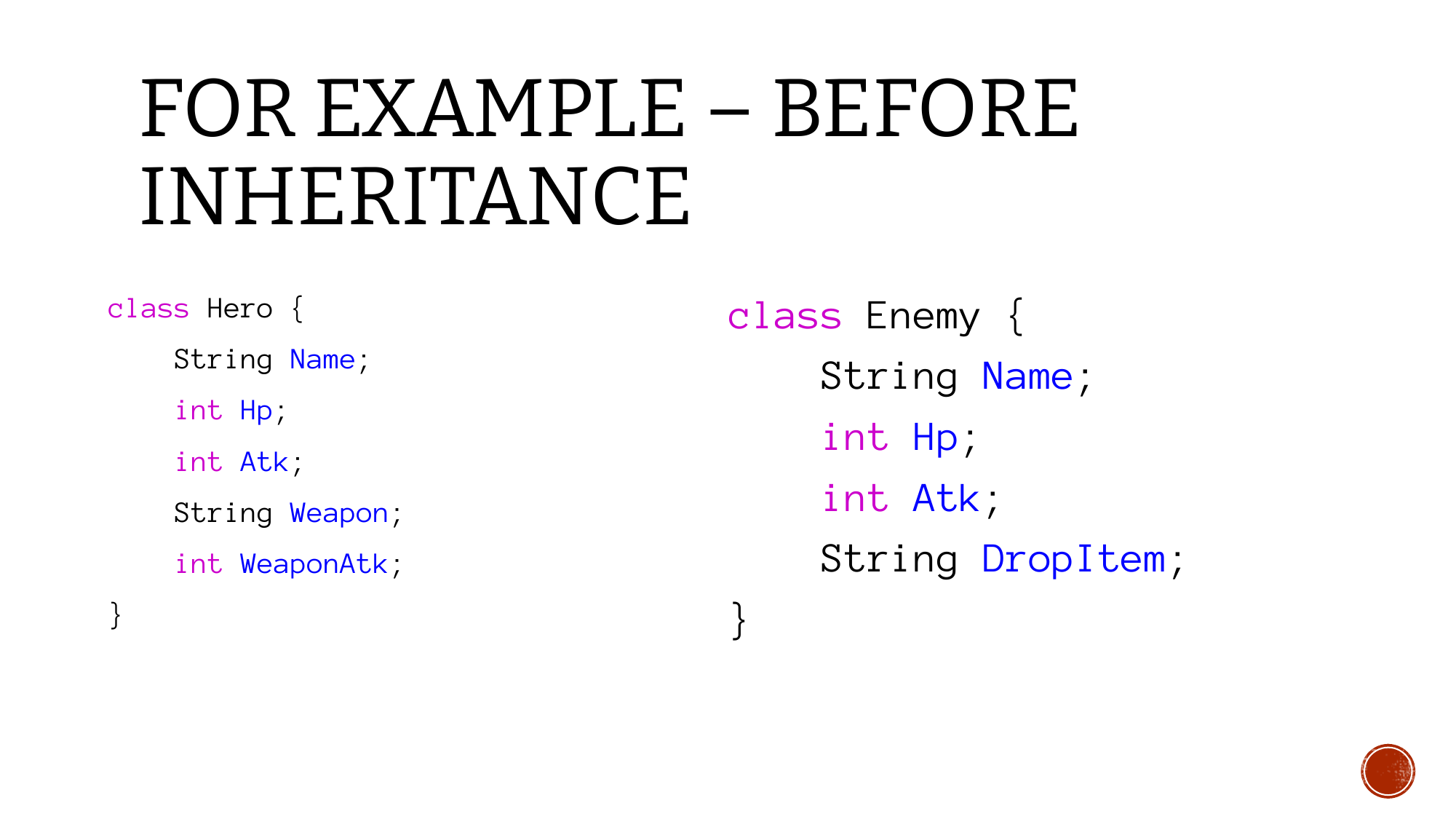

# FOR EXAMPLE – BEFORE INHERITANCE
class Hero {
    String Name;
    int Hp;
    int Atk;
    String Weapon;
    int WeaponAtk;
}
class Enemy {
    String Name;
    int Hp;
    int Atk;
    String DropItem;
}